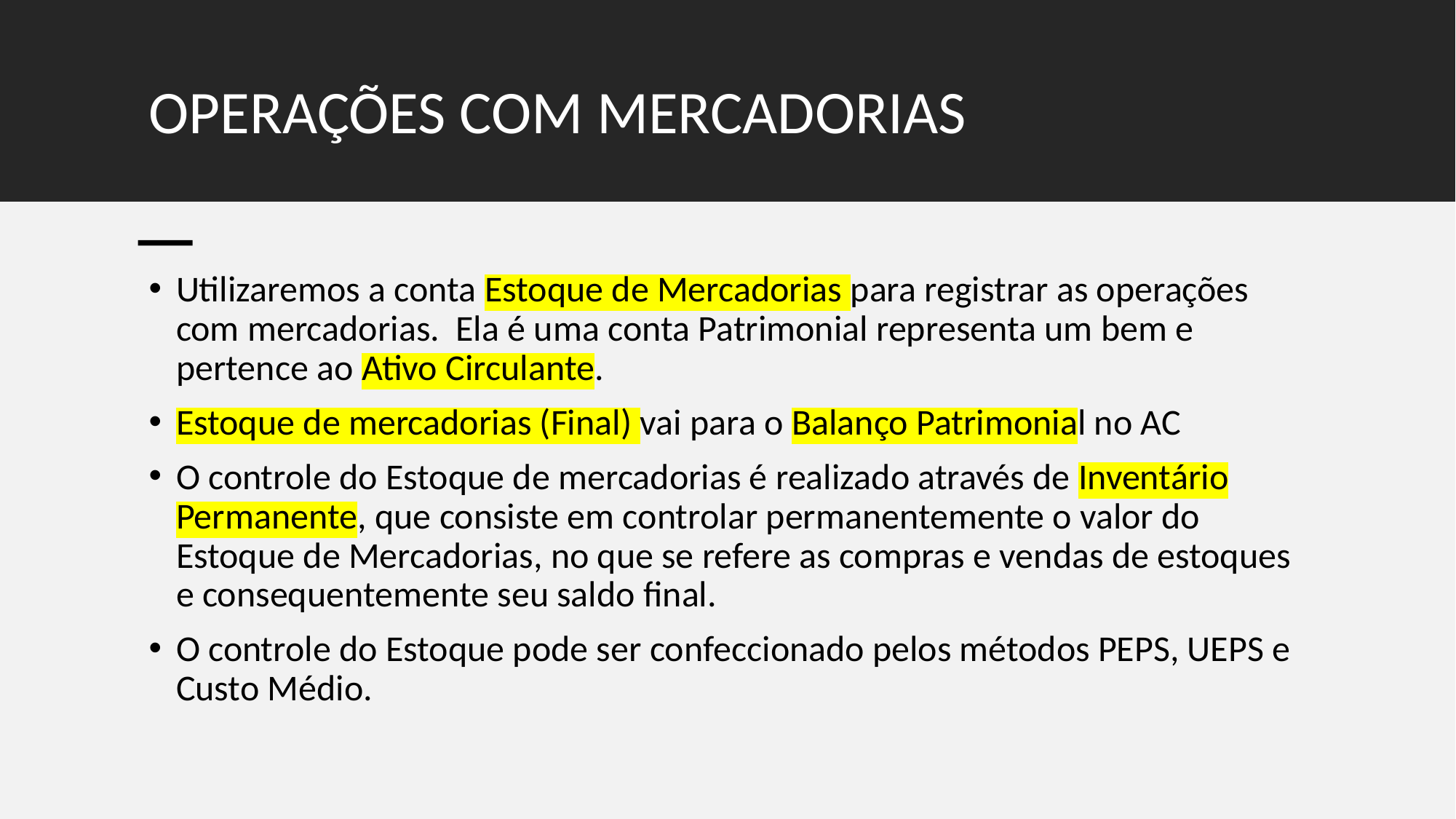

# OPERAÇÕES COM MERCADORIAS

Utilizaremos a conta Estoque de Mercadorias para registrar as operações com mercadorias.  Ela é uma conta Patrimonial representa um bem e pertence ao Ativo Circulante.
Estoque de mercadorias (Final) vai para o Balanço Patrimonial no AC
O controle do Estoque de mercadorias é realizado através de Inventário Permanente, que consiste em controlar permanentemente o valor do Estoque de Mercadorias, no que se refere as compras e vendas de estoques e consequentemente seu saldo final.
O controle do Estoque pode ser confeccionado pelos métodos PEPS, UEPS e Custo Médio.